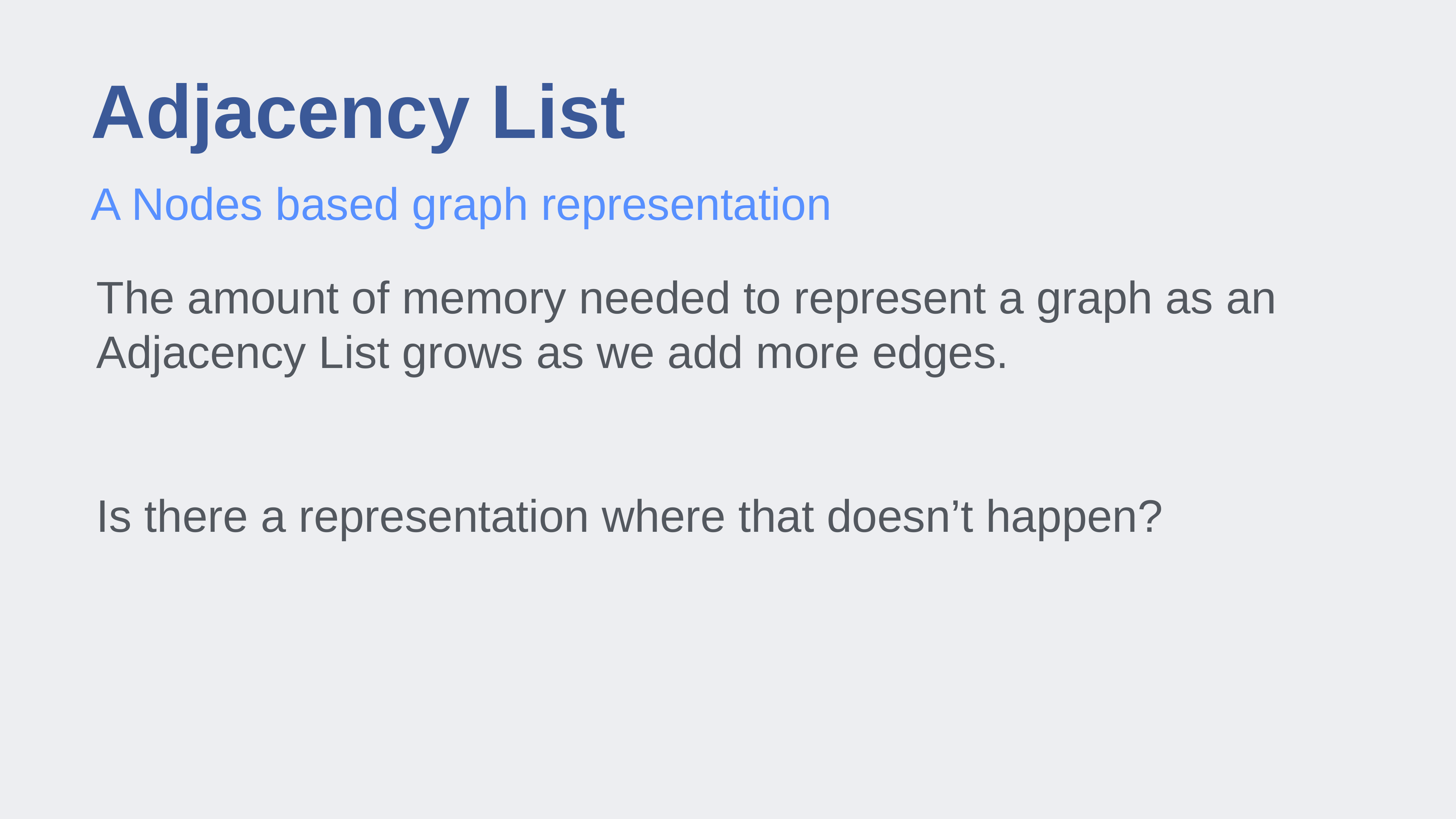

# Adjacency List
A Nodes based graph representation
The amount of memory needed to represent a graph as an Adjacency List grows as we add more edges.

Is there a representation where that doesn’t happen?